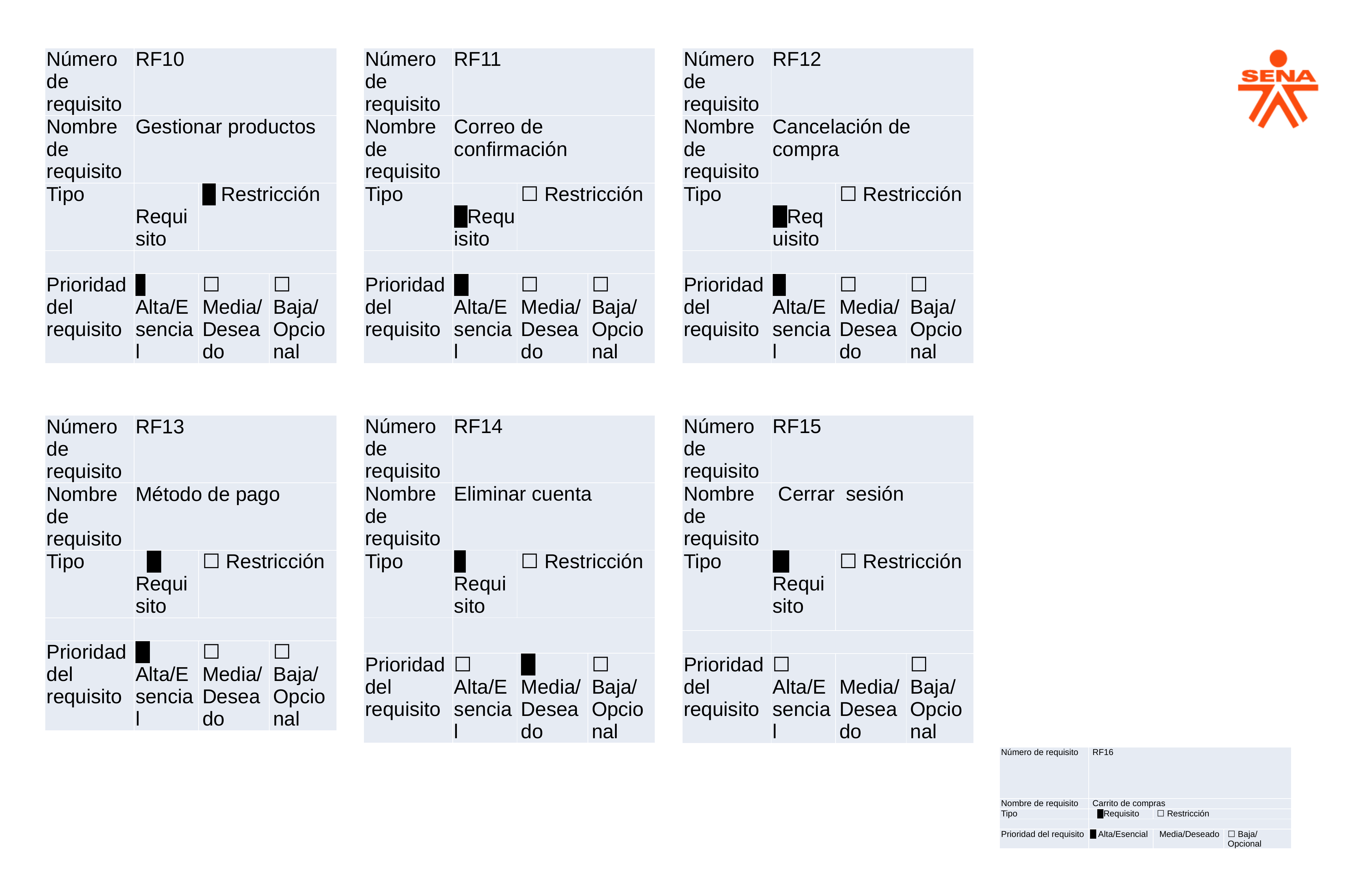

| Número de requisito | RF10 |  |  |
| --- | --- | --- | --- |
| Nombre de requisito | Gestionar productos |  |  |
| Tipo | Requisito | K Restricción |  |
|  |  |  |  |
| Prioridad del requisito | J Alta/Esencial | ☐ Media/Deseado | ☐ Baja/ Opcional |
| Número de requisito | RF11 |  |  |
| --- | --- | --- | --- |
| Nombre de requisito | Correo de confirmación |  |  |
| Tipo | YRequisito | ☐ Restricción |  |
|  |  |  |  |
| Prioridad del requisito | H Alta/Esencial | ☐ Media/Deseado | ☐ Baja/ Opcional |
| Número de requisito | RF12 |  |  |
| --- | --- | --- | --- |
| Nombre de requisito | Cancelación de compra |  |  |
| Tipo | URequisito | ☐ Restricción |  |
|  |  |  |  |
| Prioridad del requisito | K Alta/Esencial | ☐ Media/Deseado | ☐ Baja/ Opcional |

| Número de requisito | RF14 |  |  |
| --- | --- | --- | --- |
| Nombre de requisito | Eliminar cuenta |  |  |
| Tipo | = Requisito | ☐ Restricción |  |
|  |  |  |  |
| Prioridad del requisito | ☐ Alta/Esencial | H Media/Deseado | ☐ Baja/ Opcional |
| Número de requisito | RF15 |  |  |
| --- | --- | --- | --- |
| Nombre de requisito | Cerrar sesión |  |  |
| Tipo | M Requisito | ☐ Restricción |  |
|  |  |  |  |
| Prioridad del requisito | ☐ Alta/Esencial | Media/Deseado | ☐ Baja/ Opcional |
| Número de requisito | RF13 |  |  |
| --- | --- | --- | --- |
| Nombre de requisito | Método de pago |  |  |
| Tipo | H Requisito | ☐ Restricción |  |
|  |  |  |  |
| Prioridad del requisito | H Alta/Esencial | ☐ Media/Deseado | ☐ Baja/ Opcional |

| Número de requisito | RF16 |  |  |
| --- | --- | --- | --- |
| Nombre de requisito | Carrito de compras |  |  |
| Tipo | NRequisito | ☐ Restricción |  |
|  |  |  |  |
| Prioridad del requisito | H Alta/Esencial | Media/Deseado | ☐ Baja/ Opcional |